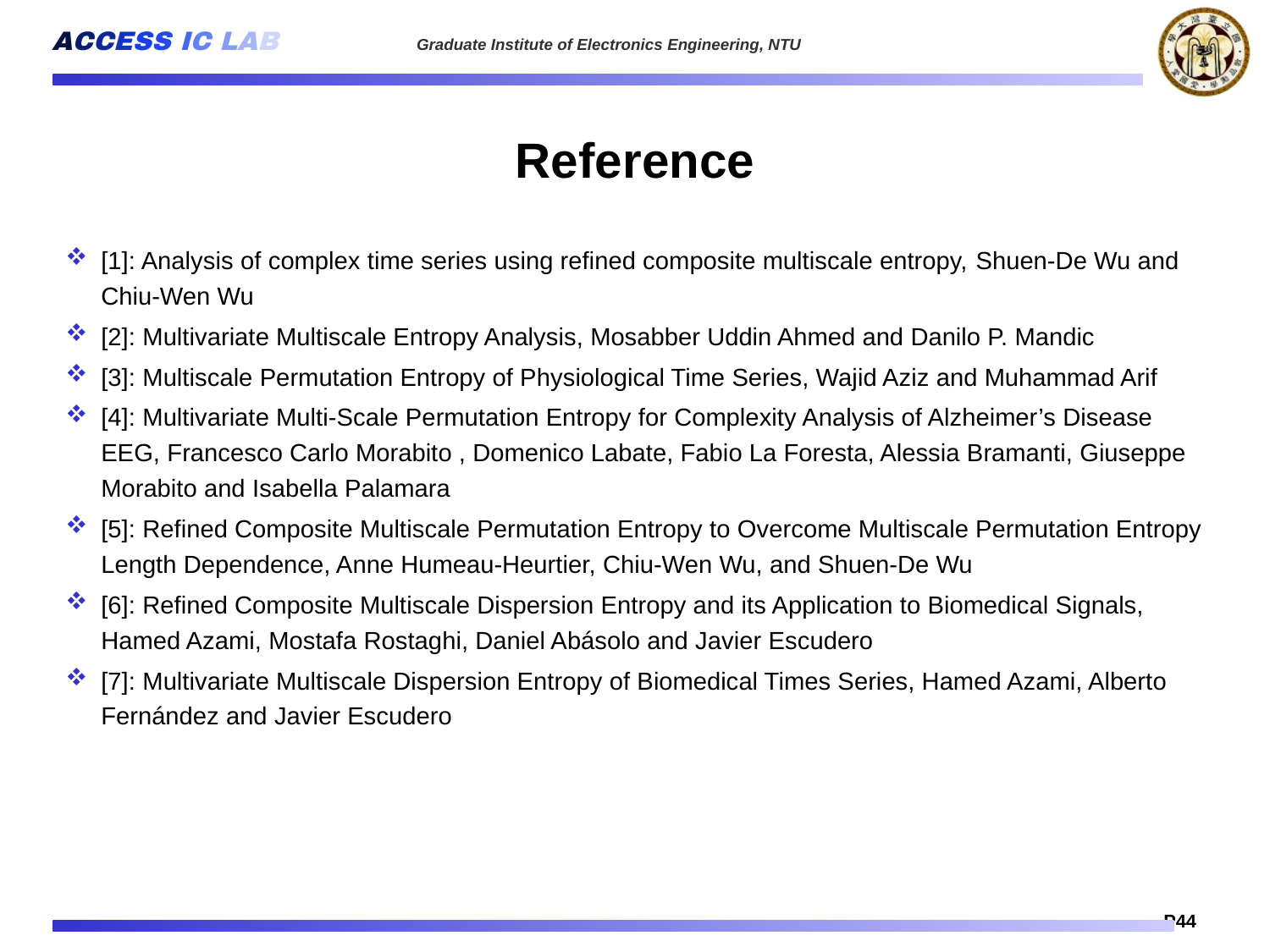

# Reference
[1]: Analysis of complex time series using reﬁned composite multiscale entropy, Shuen-De Wu and Chiu-Wen Wu
[2]: Multivariate Multiscale Entropy Analysis, Mosabber Uddin Ahmed and Danilo P. Mandic
[3]: Multiscale Permutation Entropy of Physiological Time Series, Wajid Aziz and Muhammad Arif
[4]: Multivariate Multi-Scale Permutation Entropy for Complexity Analysis of Alzheimer’s Disease EEG, Francesco Carlo Morabito , Domenico Labate, Fabio La Foresta, Alessia Bramanti, Giuseppe Morabito and Isabella Palamara
[5]: Refined Composite Multiscale Permutation Entropy to Overcome Multiscale Permutation Entropy Length Dependence, Anne Humeau-Heurtier, Chiu-Wen Wu, and Shuen-De Wu
[6]: Refined Composite Multiscale Dispersion Entropy and its Application to Biomedical Signals, Hamed Azami, Mostafa Rostaghi, Daniel Abásolo and Javier Escudero
[7]: Multivariate Multiscale Dispersion Entropy of Biomedical Times Series, Hamed Azami, Alberto Fernández and Javier Escudero